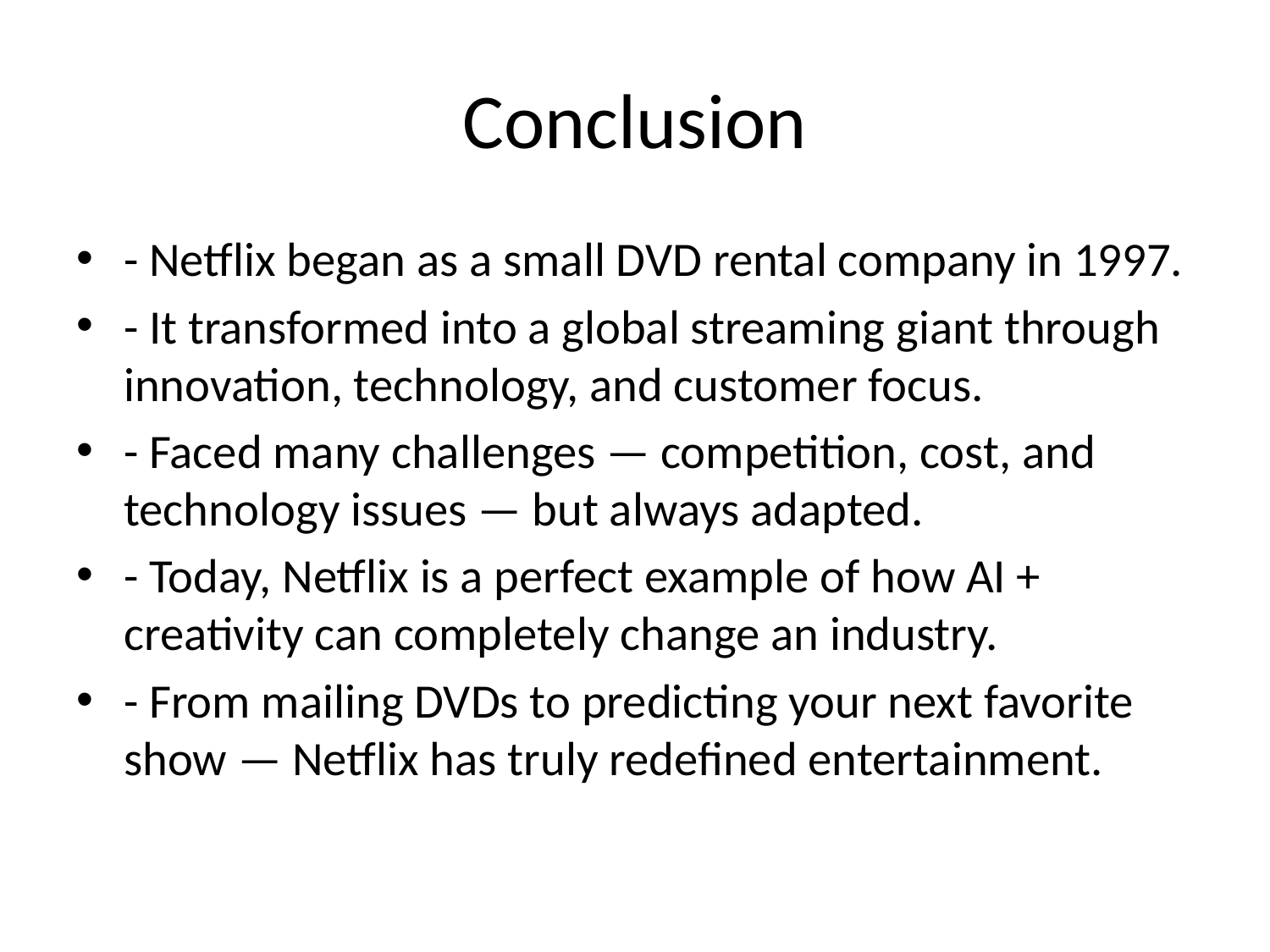

# Conclusion
- Netflix began as a small DVD rental company in 1997.
- It transformed into a global streaming giant through innovation, technology, and customer focus.
- Faced many challenges — competition, cost, and technology issues — but always adapted.
- Today, Netflix is a perfect example of how AI + creativity can completely change an industry.
- From mailing DVDs to predicting your next favorite show — Netflix has truly redefined entertainment.